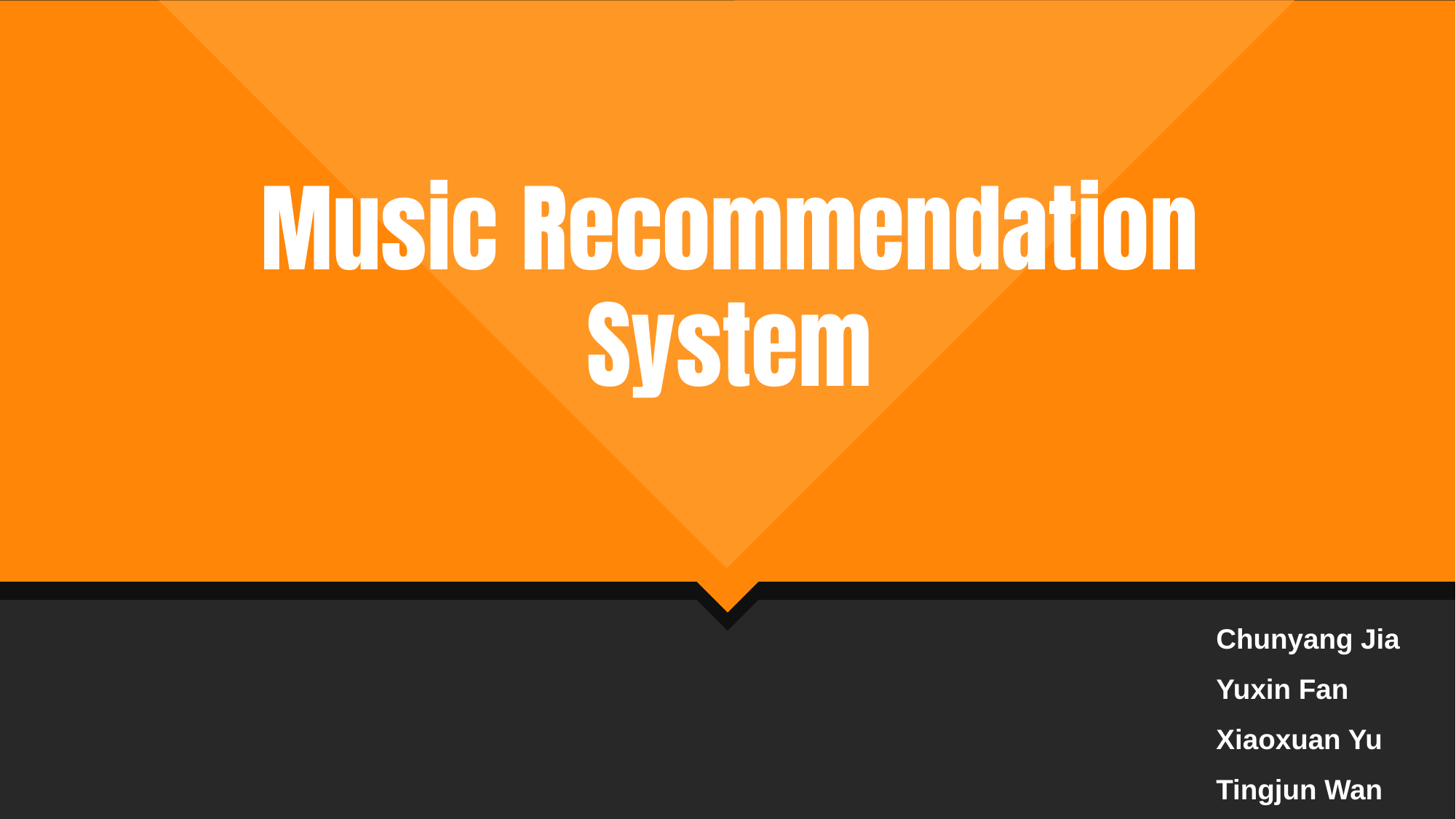

Music Recommendation System
Chunyang Jia
Yuxin Fan
Xiaoxuan Yu
Tingjun Wan